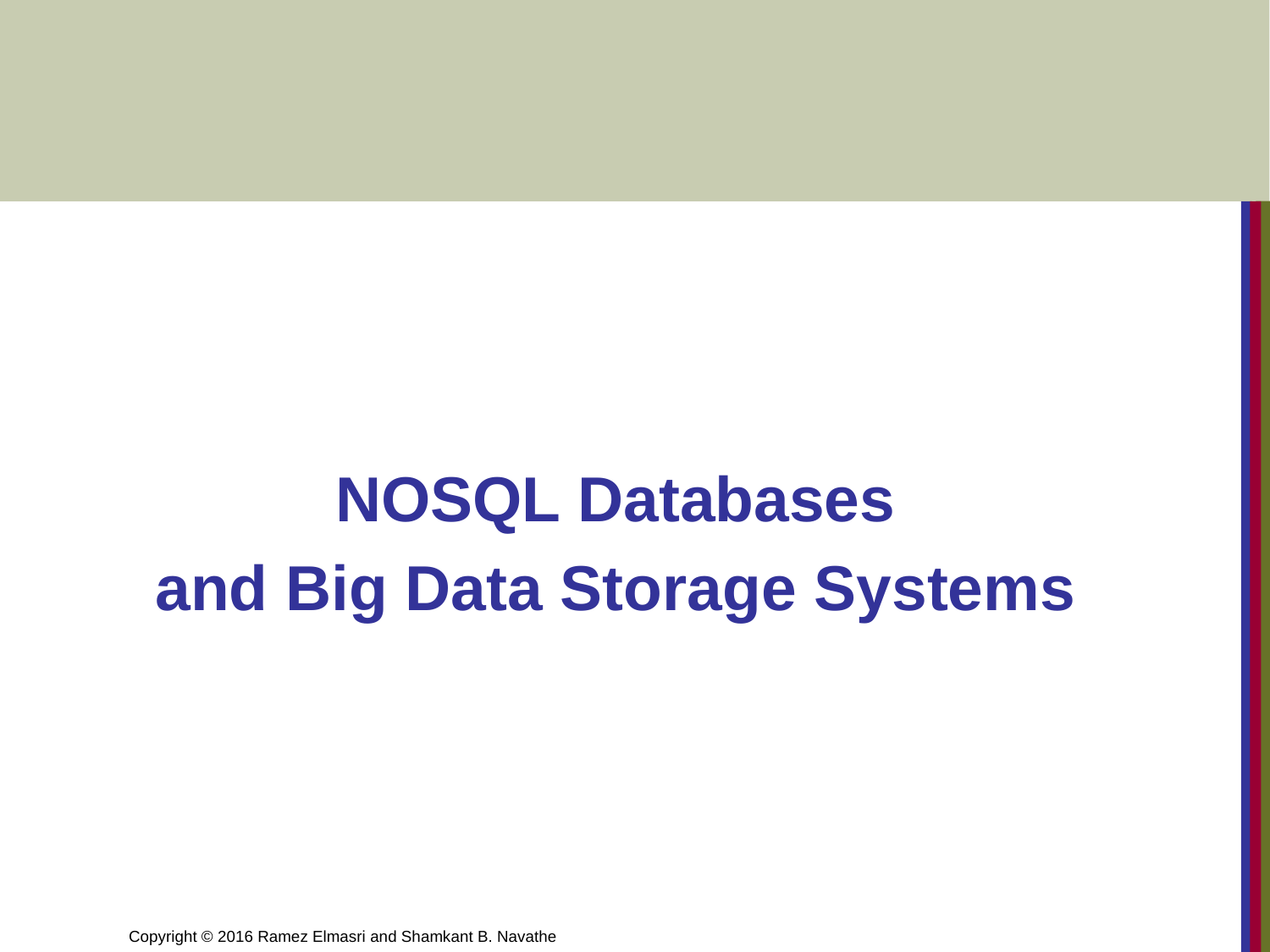

NOSQL Databases
and Big Data Storage Systems